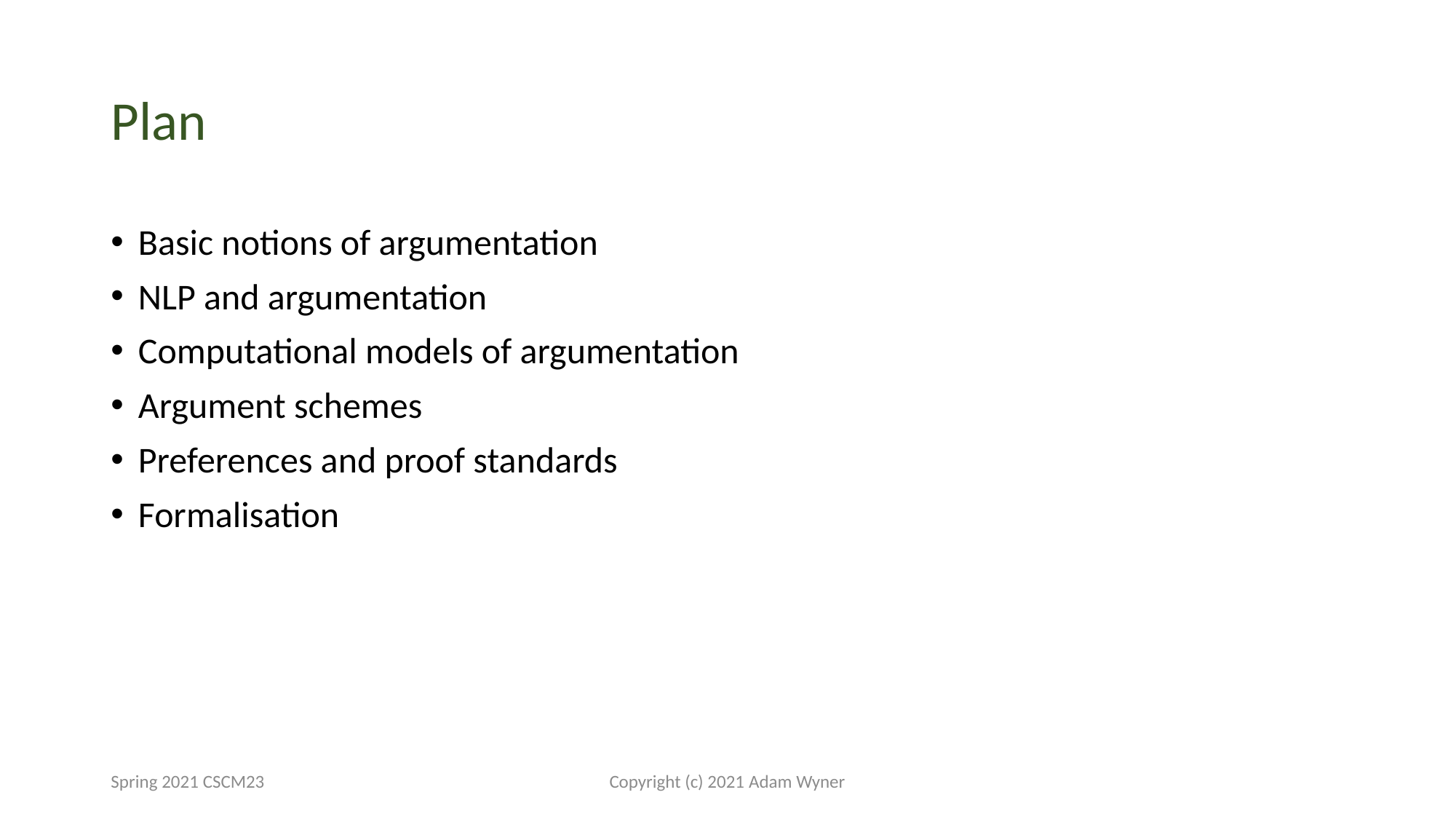

# Plan
Basic notions of argumentation
NLP and argumentation
Computational models of argumentation
Argument schemes
Preferences and proof standards
Formalisation

Spring 2021 CSCM23
Copyright (c) 2021 Adam Wyner